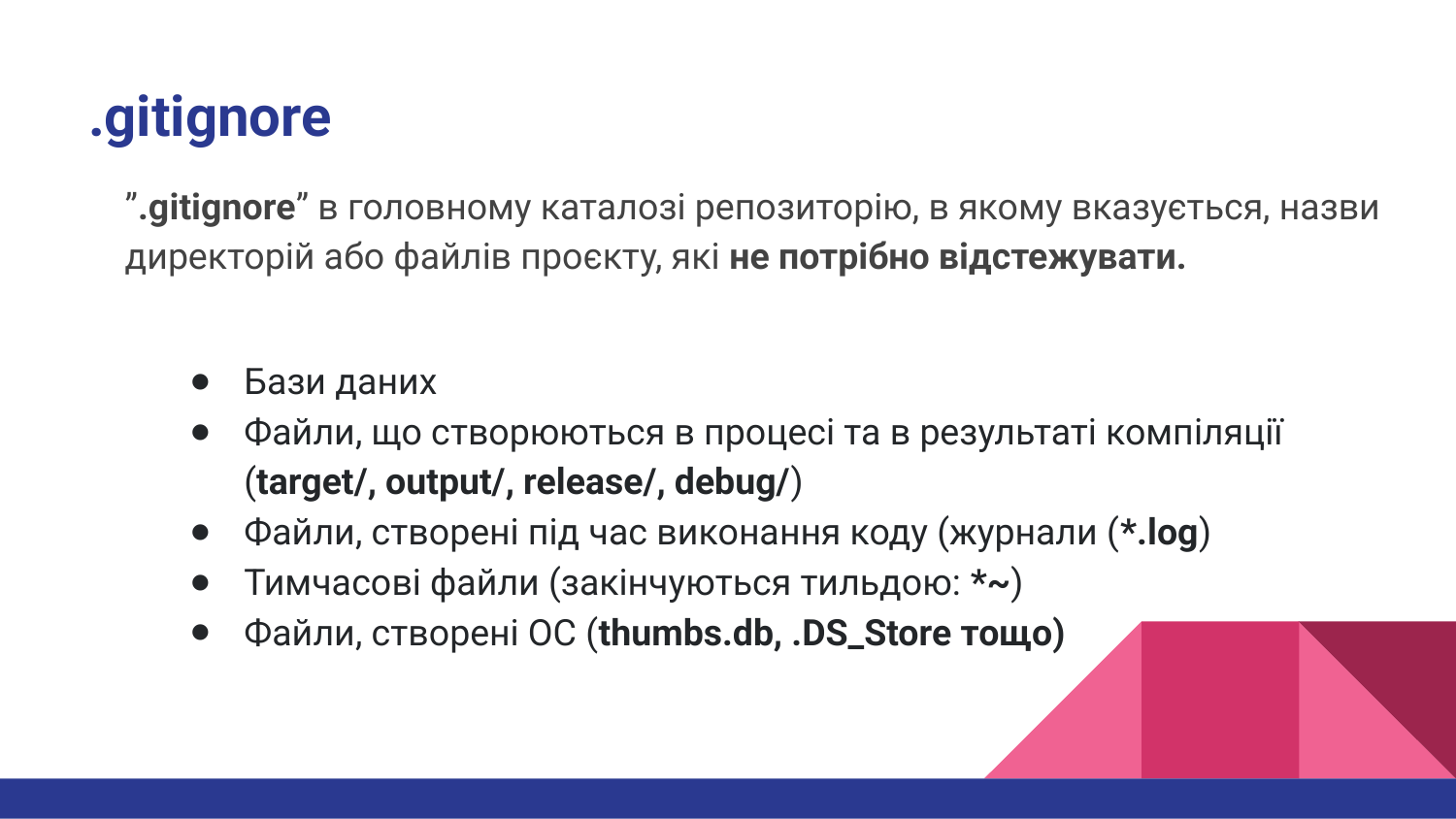

# .gitignore
”.gitignore” в головному каталозі репозиторію, в якому вказується, назви директорій або файлів проєкту, які не потрібно відстежувати.
Бази даних
Файли, що створюються в процесі та в результаті компіляції (target/, output/, release/, debug/)
Файли, створені під час виконання коду (журнали (*.log)
Тимчасові файли (закінчуються тильдою: *~)
Файли, створені ОС (thumbs.db, .DS_Store тощо)